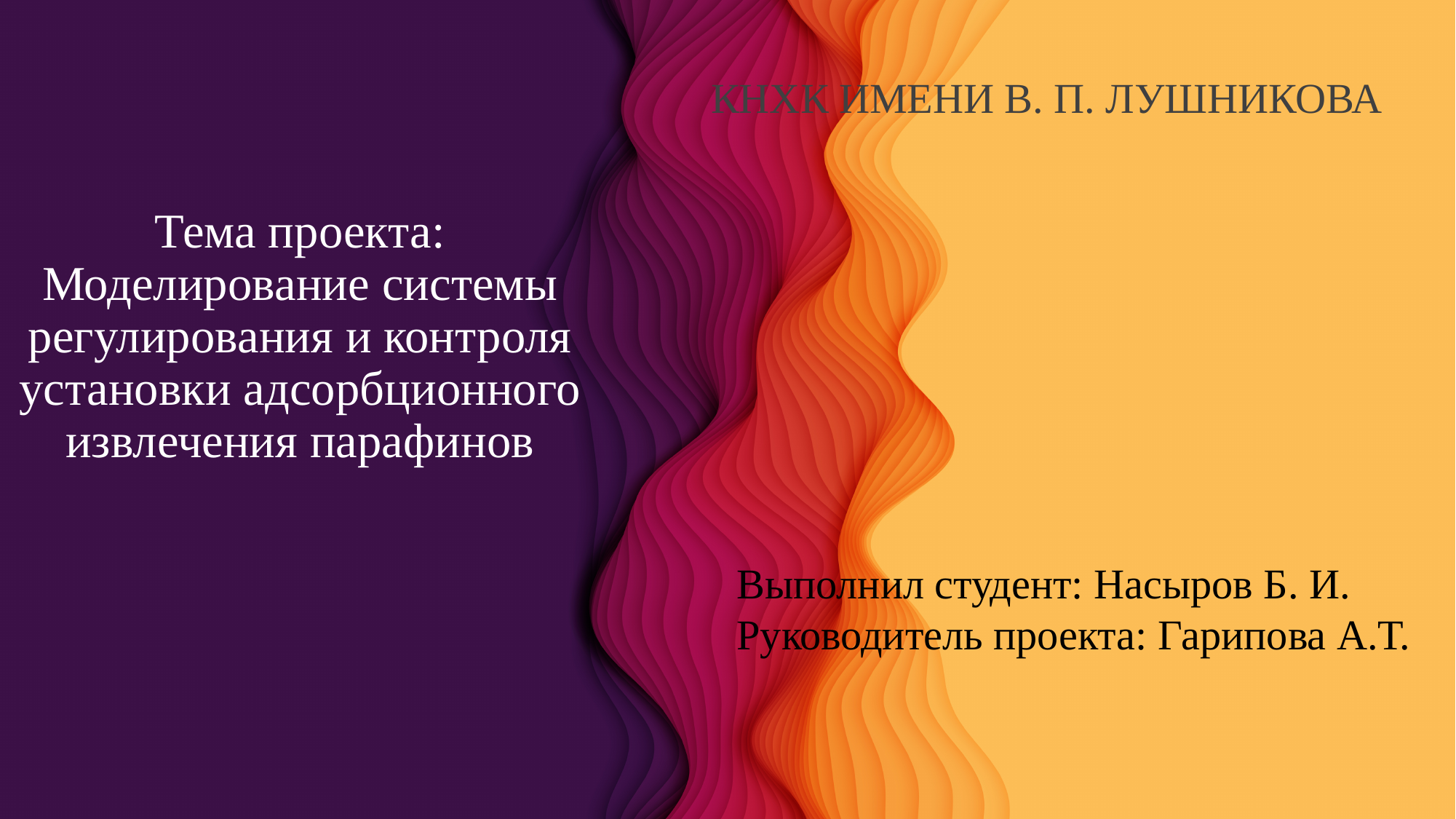

КНХК ИМЕНИ В. П. ЛУШНИКОВА
# Тема проекта: Моделирование системы регулирования и контроля установки адсорбционного извлечения парафинов
Выполнил студент: Насыров Б. И.
Руководитель проекта: Гарипова А.Т.